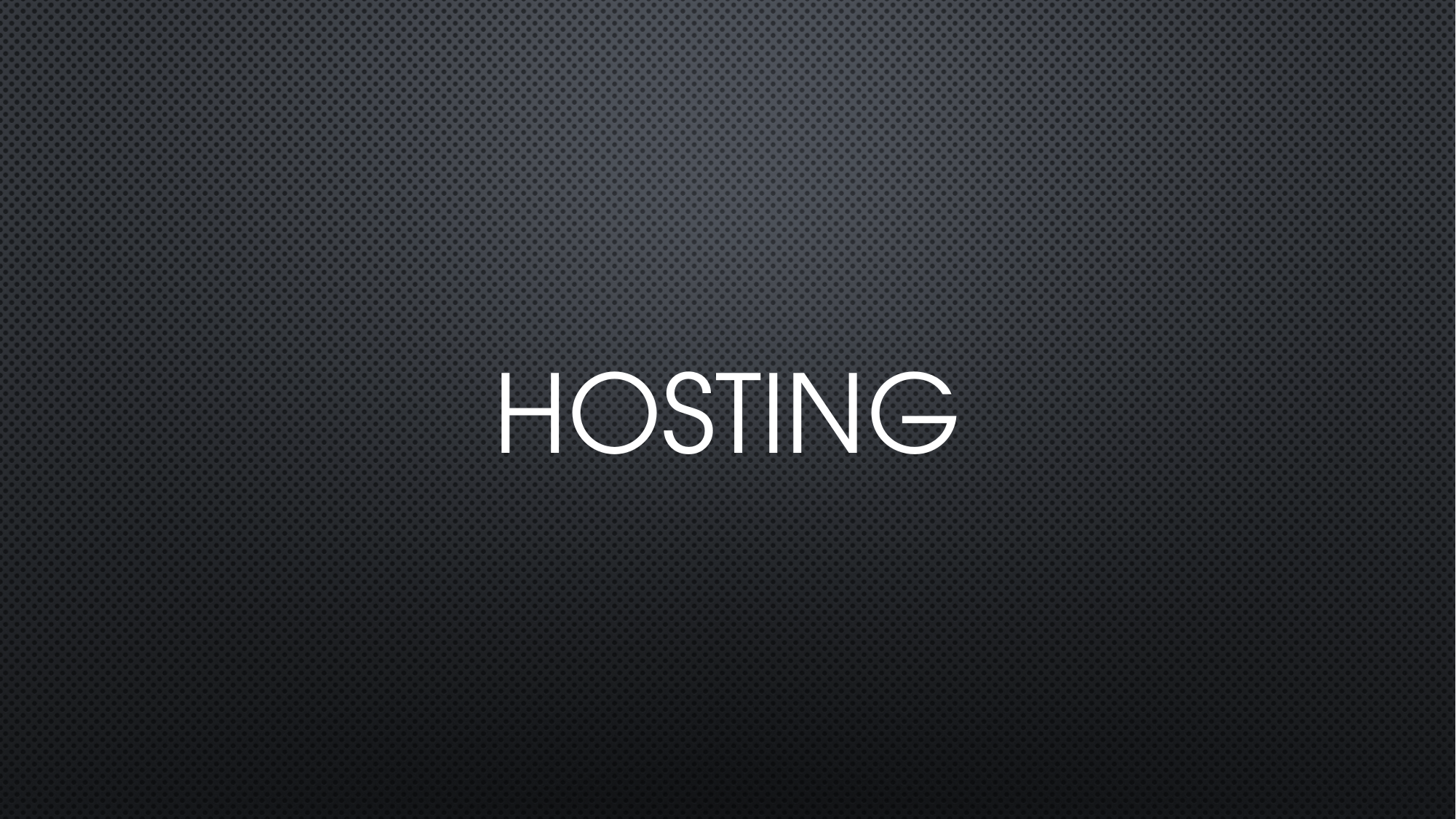

# HOSTING
Hosting & Deployment

• الاستضافة (Hosting): خدمة لتخزين ونشر المواقع على الإنترنت بأنواع مختلفة مثل Shared, VPS, Cloud.
• مثال: GitHub Pages (للمواقع الثابتة) أو AWS (للمشاريع الكبيرة).